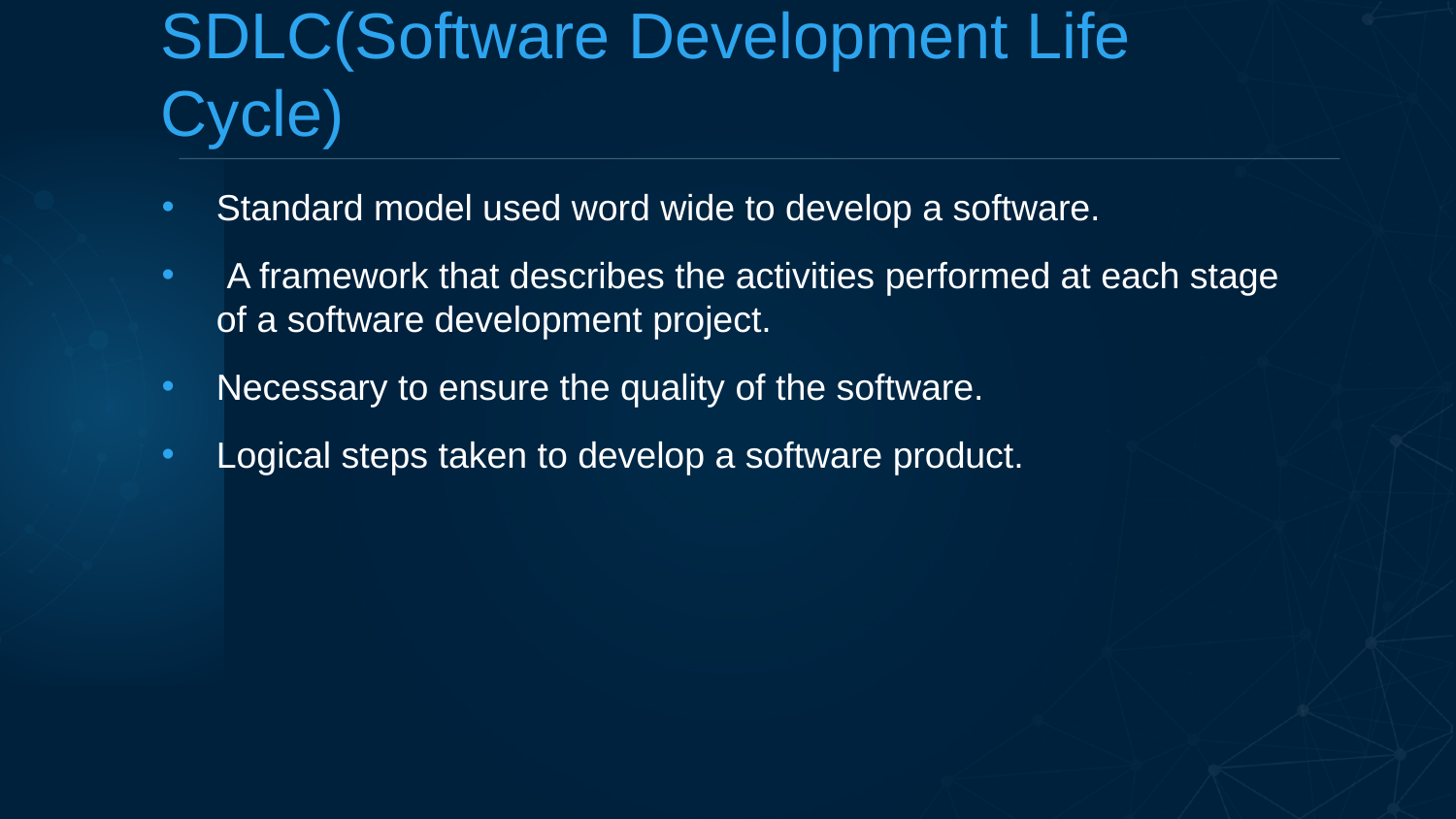

# SDLC(Software Development Life Cycle)
Standard model used word wide to develop a software.
 A framework that describes the activities performed at each stage of a software development project.
Necessary to ensure the quality of the software.
Logical steps taken to develop a software product.